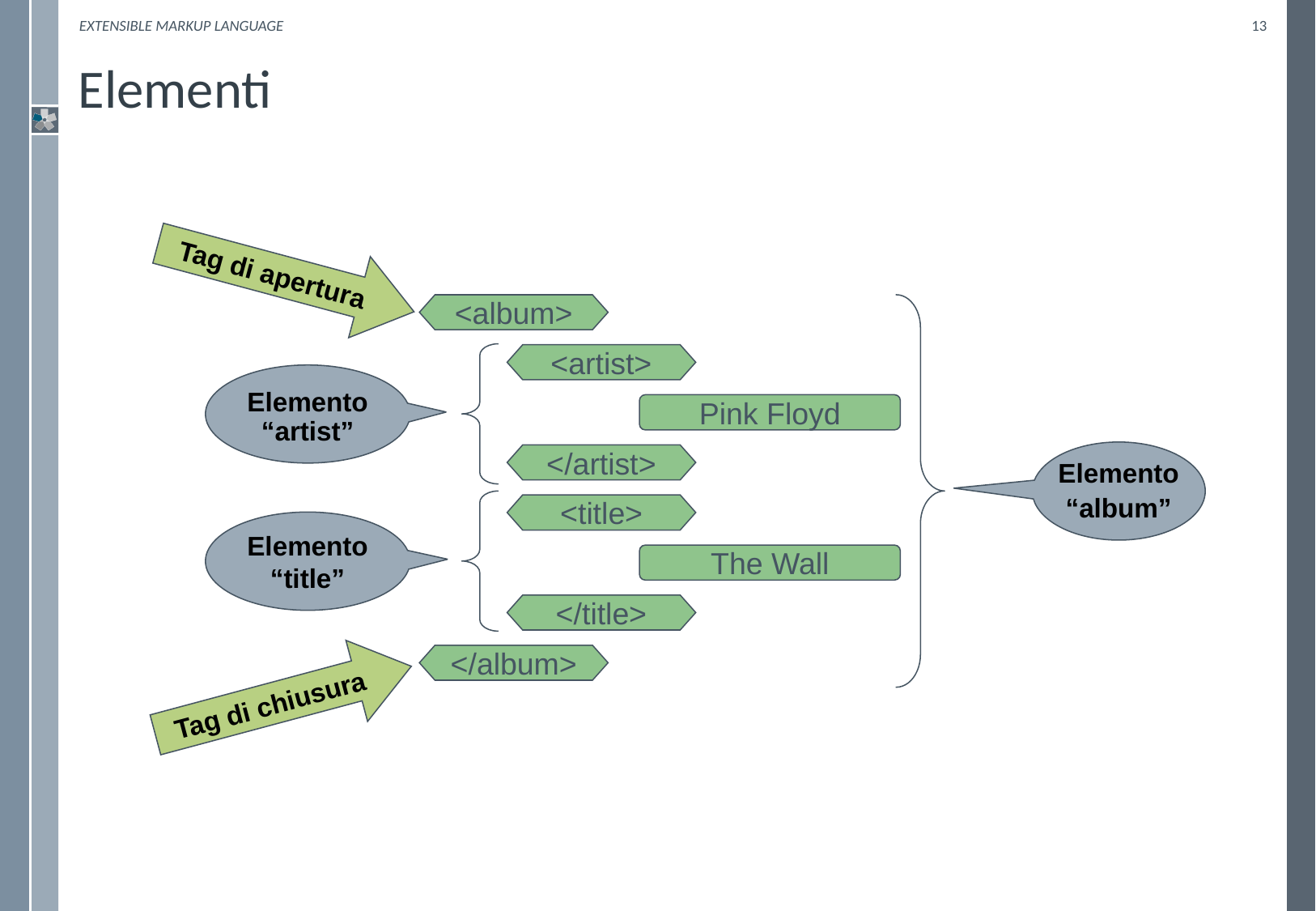

eXtensible Markup Language
13
# Elementi
Tag di apertura
<album>

<artist>
Elemento
“artist”
Pink Floyd
Elemento
“album”
</artist>

<title>
Elemento
“title”
The Wall
</title>
</album>
Tag di chiusura